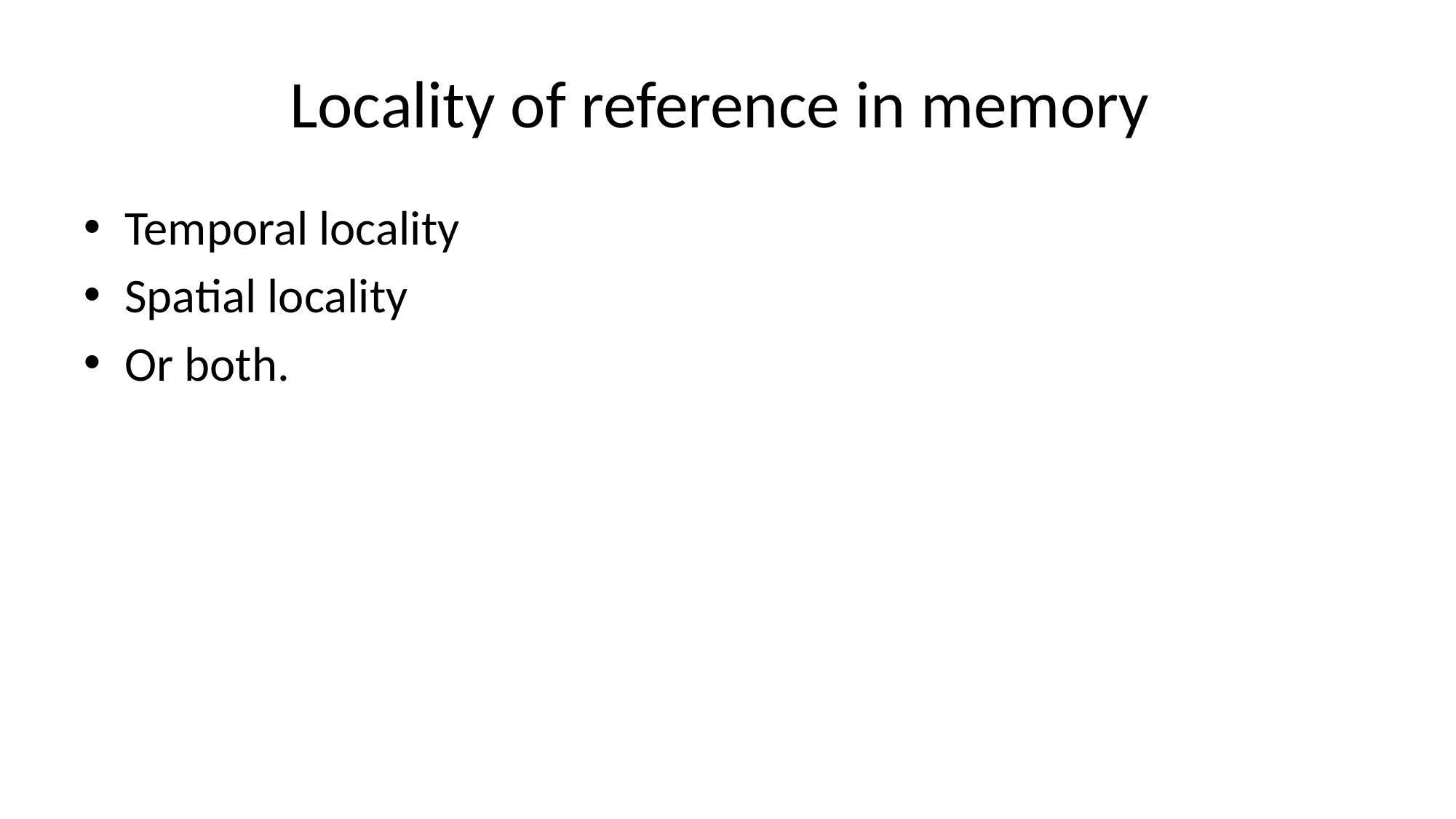

# Locality of reference in memory
Temporal locality
Spatial locality
Or both.